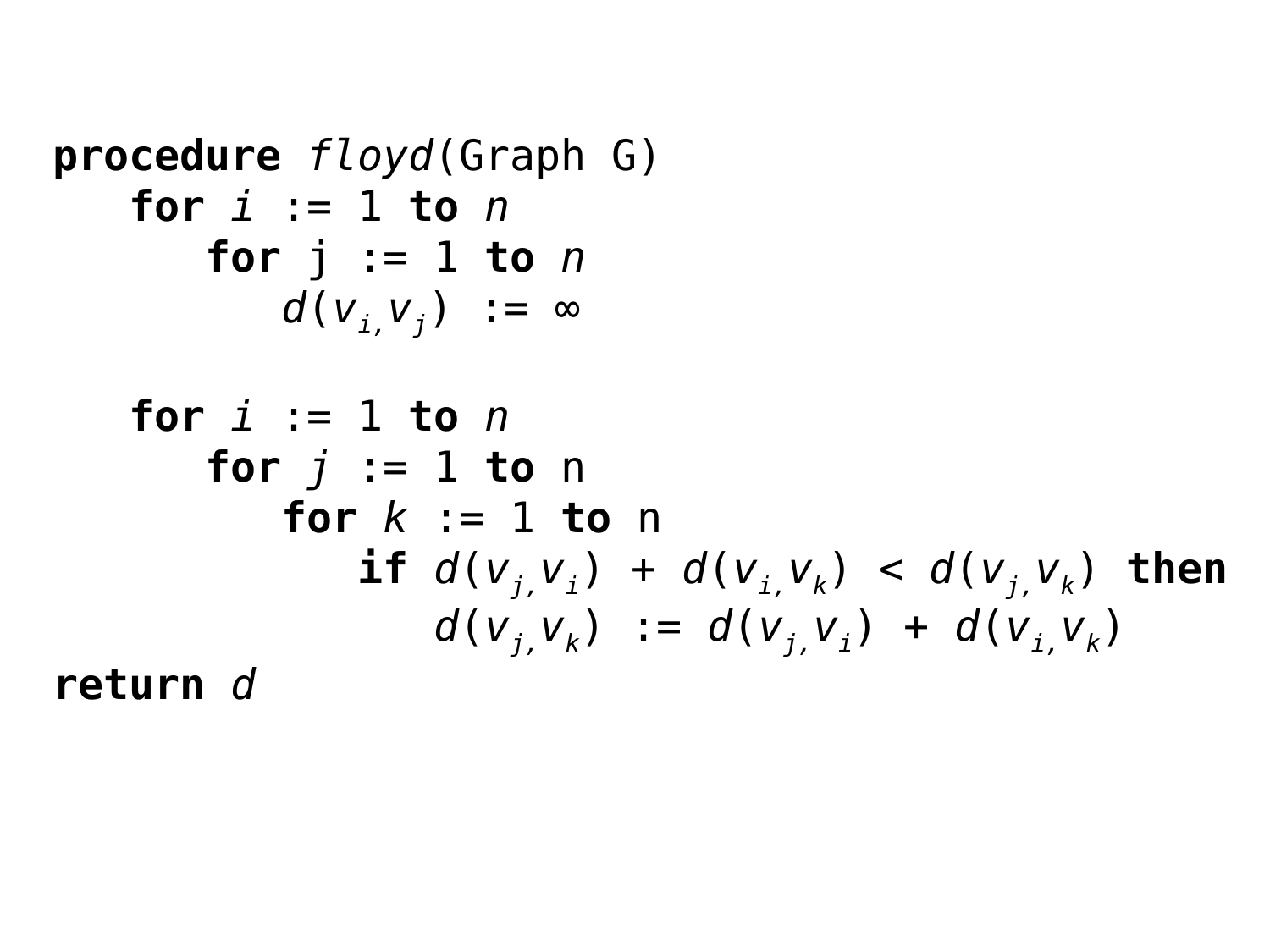

procedure floyd(Graph G)
   for i := 1 to n
      for j := 1 to n
         d(vi,vj) := ∞

   for i := 1 to n
      for j := 1 to n
         for k := 1 to n
            if d(vj,vi) + d(vi,vk) < d(vj,vk) then
               d(vj,vk) := d(vj,vi) + d(vi,vk)
return d